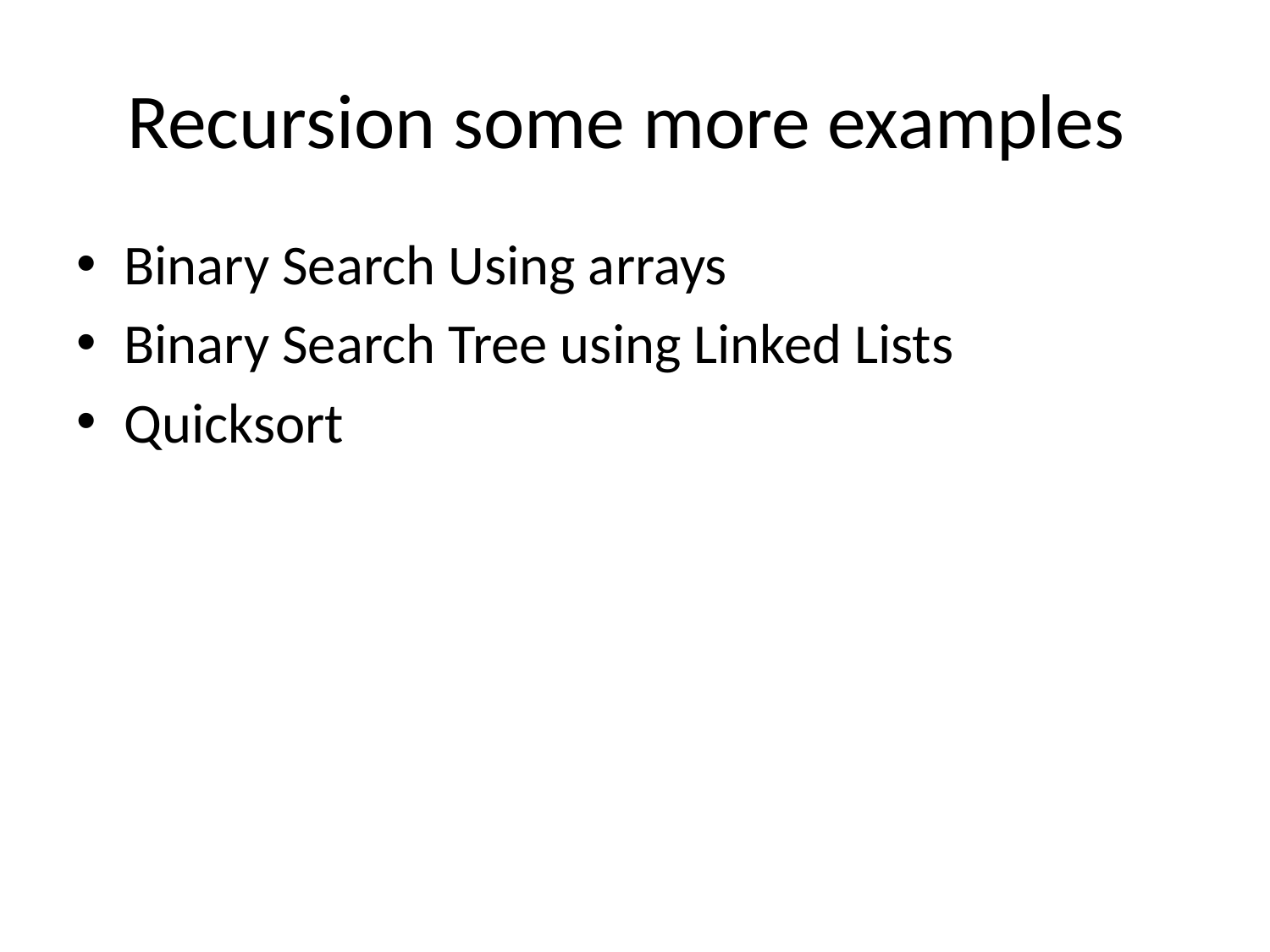

# Recursion some more examples
Binary Search Using arrays
Binary Search Tree using Linked Lists
Quicksort